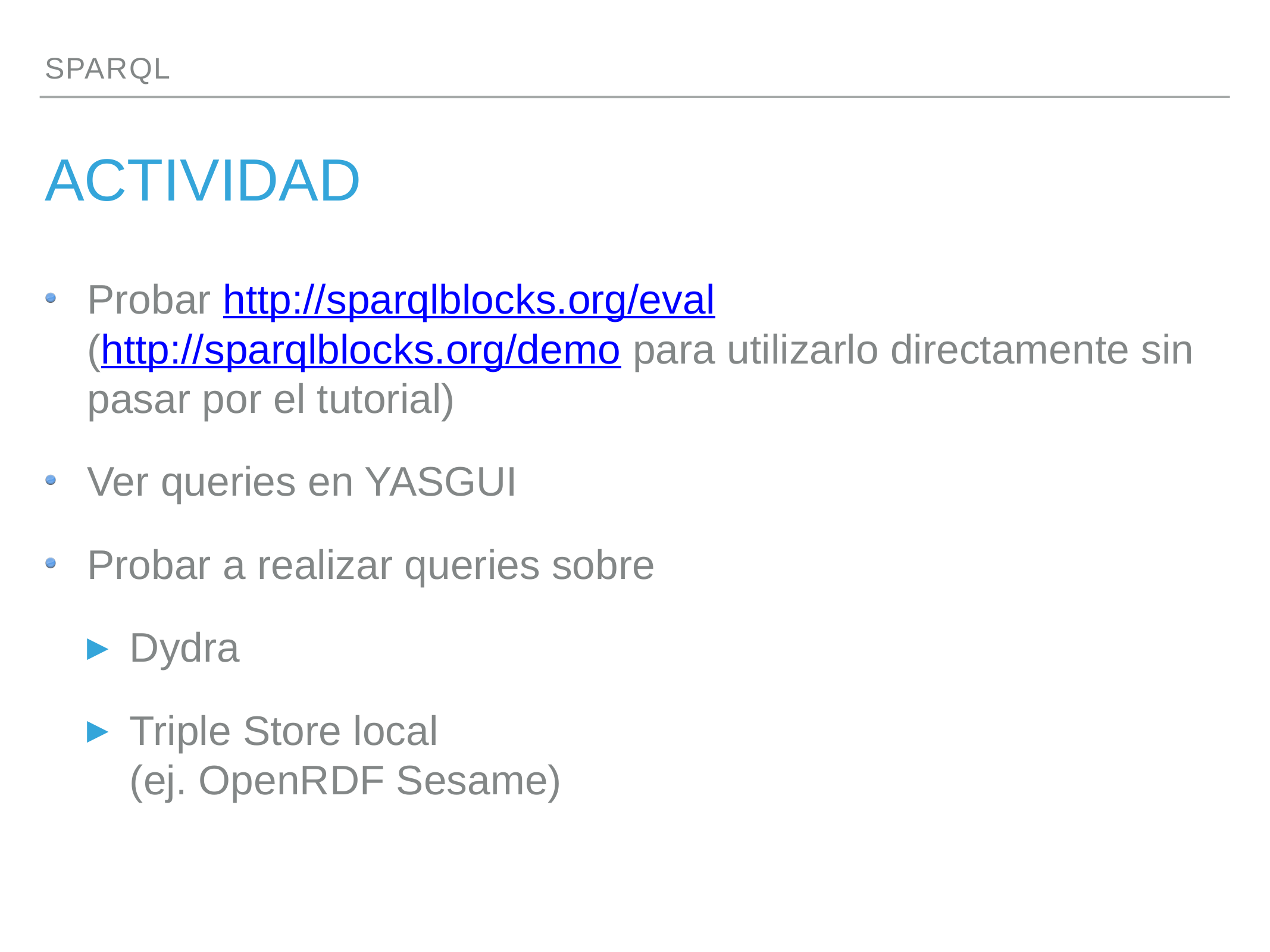

SPARQL
# Actividad
Probar http://sparqlblocks.org/eval
(http://sparqlblocks.org/demo para utilizarlo directamente sin pasar por el tutorial)
Ver queries en YASGUI
Probar a realizar queries sobre
Dydra
Triple Store local
(ej. OpenRDF Sesame)